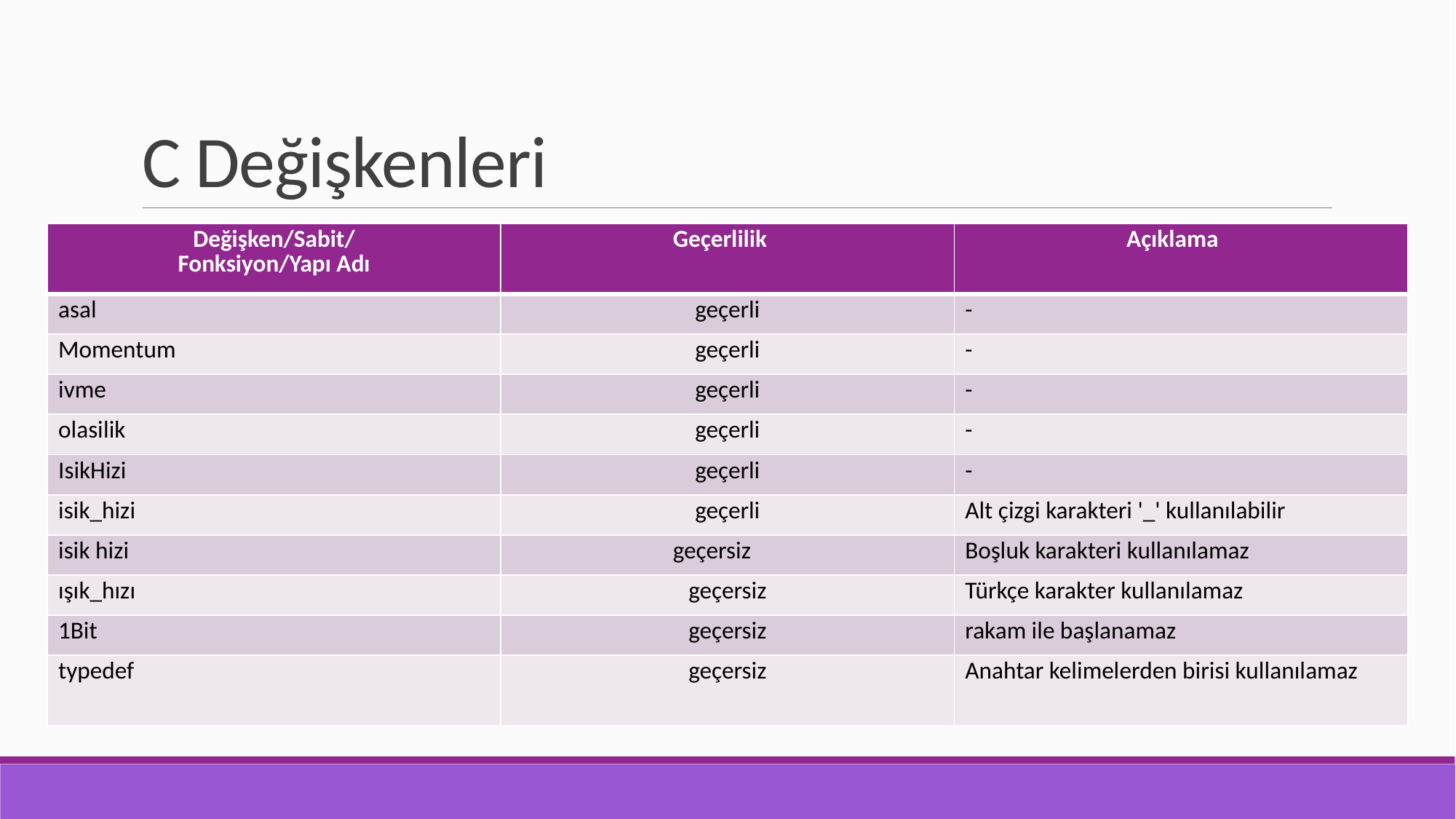

# C Değişkenleri
| Değişken/Sabit/ Fonksiyon/Yapı Adı | Geçerlilik | Açıklama |
| --- | --- | --- |
| asal | geçerli | - |
| Momentum | geçerli | - |
| ivme | geçerli | - |
| olasilik | geçerli | - |
| IsikHizi | geçerli | - |
| isik\_hizi | geçerli | Alt çizgi karakteri '\_' kullanılabilir |
| isik hizi | geçersiz | Boşluk karakteri kullanılamaz |
| ışık\_hızı | geçersiz | Türkçe karakter kullanılamaz |
| 1Bit | geçersiz | rakam ile başlanamaz |
| typedef | geçersiz | Anahtar kelimelerden birisi kullanılamaz |